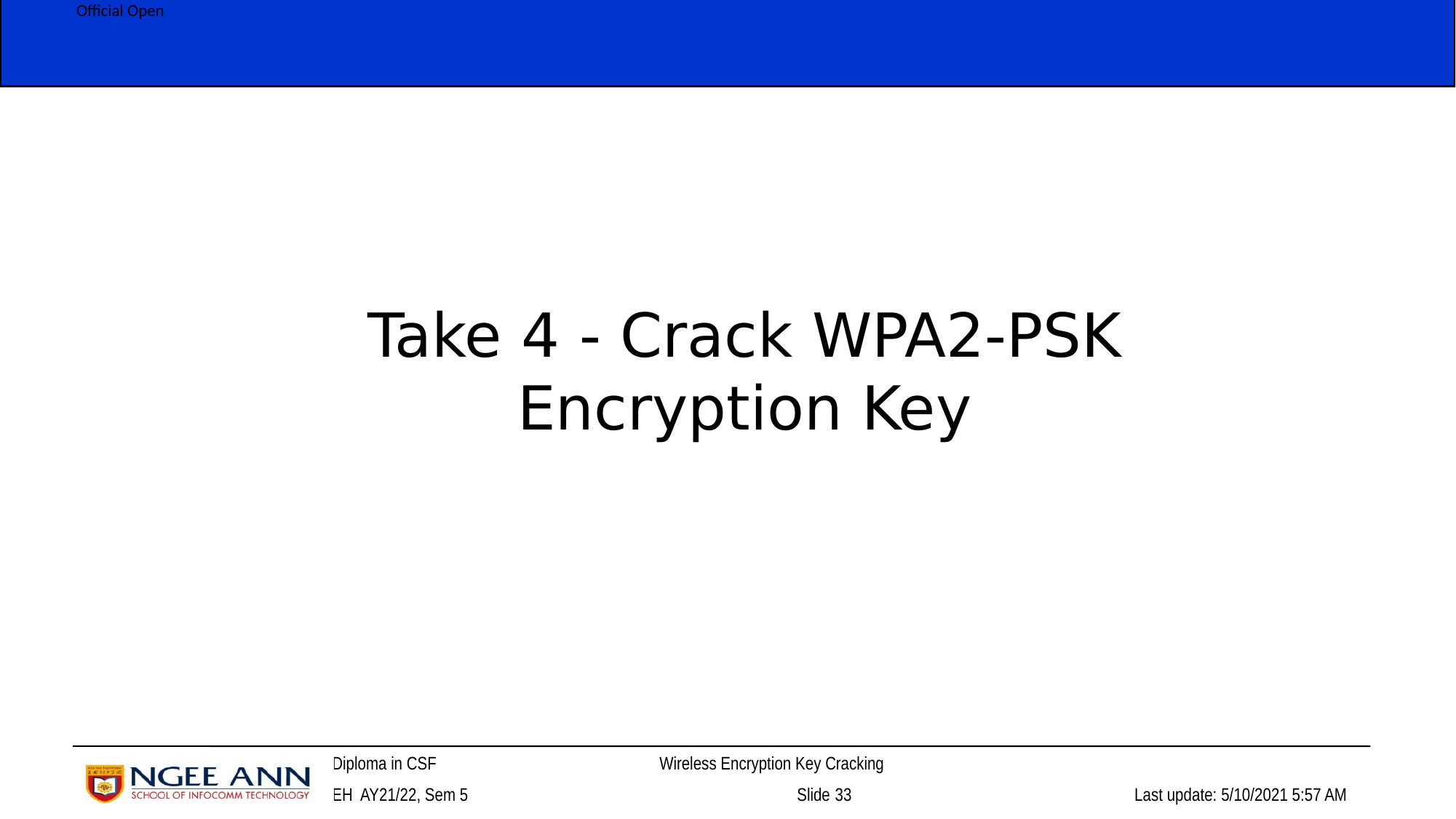

Take 4 - Crack WPA2-PSK Encryption Key